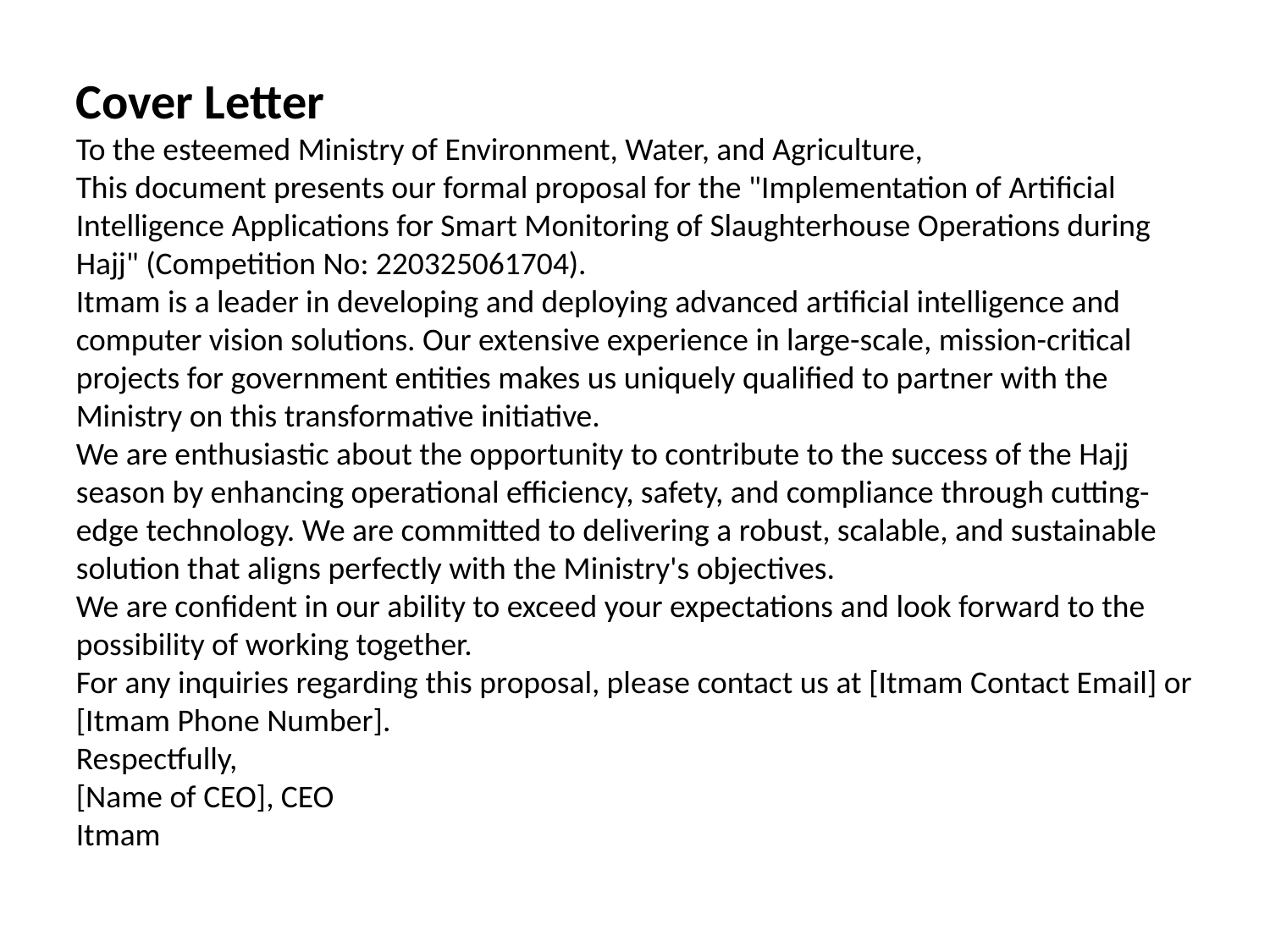

Cover Letter
To the esteemed Ministry of Environment, Water, and Agriculture,
This document presents our formal proposal for the "Implementation of Artificial Intelligence Applications for Smart Monitoring of Slaughterhouse Operations during Hajj" (Competition No: 220325061704).
Itmam is a leader in developing and deploying advanced artificial intelligence and computer vision solutions. Our extensive experience in large-scale, mission-critical projects for government entities makes us uniquely qualified to partner with the Ministry on this transformative initiative.
We are enthusiastic about the opportunity to contribute to the success of the Hajj season by enhancing operational efficiency, safety, and compliance through cutting-edge technology. We are committed to delivering a robust, scalable, and sustainable solution that aligns perfectly with the Ministry's objectives.
We are confident in our ability to exceed your expectations and look forward to the possibility of working together.
For any inquiries regarding this proposal, please contact us at [Itmam Contact Email] or [Itmam Phone Number].
Respectfully,
[Name of CEO], CEO
Itmam